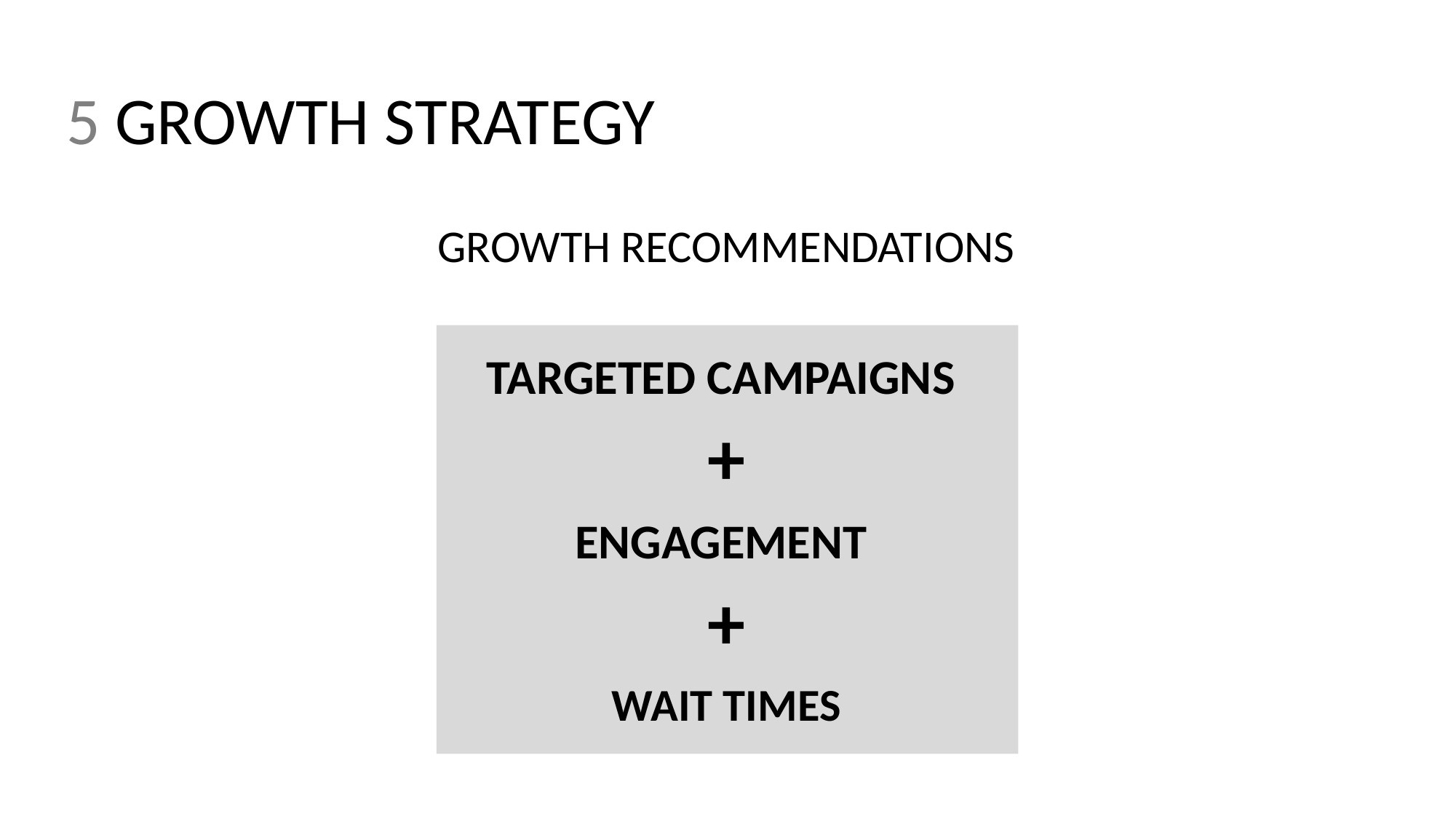

# 5 GROWTH STRATEGY
GROWTH RECOMMENDATIONS

TARGETED CAMPAIGNS
+
ENGAGEMENT
+
WAIT TIMES